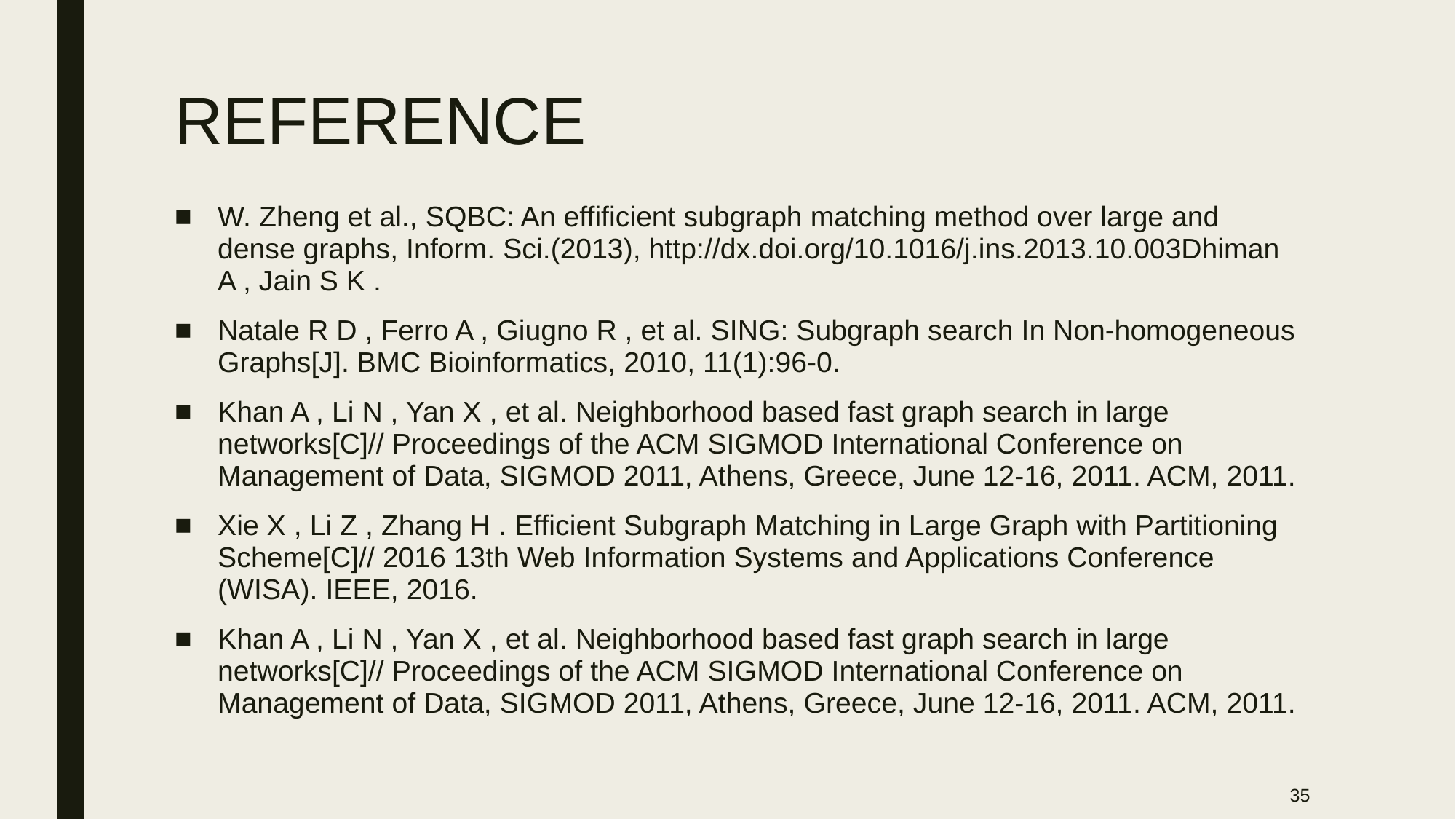

# REFERENCE
W. Zheng et al., SQBC: An effificient subgraph matching method over large and dense graphs, Inform. Sci.(2013), http://dx.doi.org/10.1016/j.ins.2013.10.003Dhiman A , Jain S K .
Natale R D , Ferro A , Giugno R , et al. SING: Subgraph search In Non-homogeneous Graphs[J]. BMC Bioinformatics, 2010, 11(1):96-0.
Khan A , Li N , Yan X , et al. Neighborhood based fast graph search in large networks[C]// Proceedings of the ACM SIGMOD International Conference on Management of Data, SIGMOD 2011, Athens, Greece, June 12-16, 2011. ACM, 2011.
Xie X , Li Z , Zhang H . Efficient Subgraph Matching in Large Graph with Partitioning Scheme[C]// 2016 13th Web Information Systems and Applications Conference (WISA). IEEE, 2016.
Khan A , Li N , Yan X , et al. Neighborhood based fast graph search in large networks[C]// Proceedings of the ACM SIGMOD International Conference on Management of Data, SIGMOD 2011, Athens, Greece, June 12-16, 2011. ACM, 2011.
35